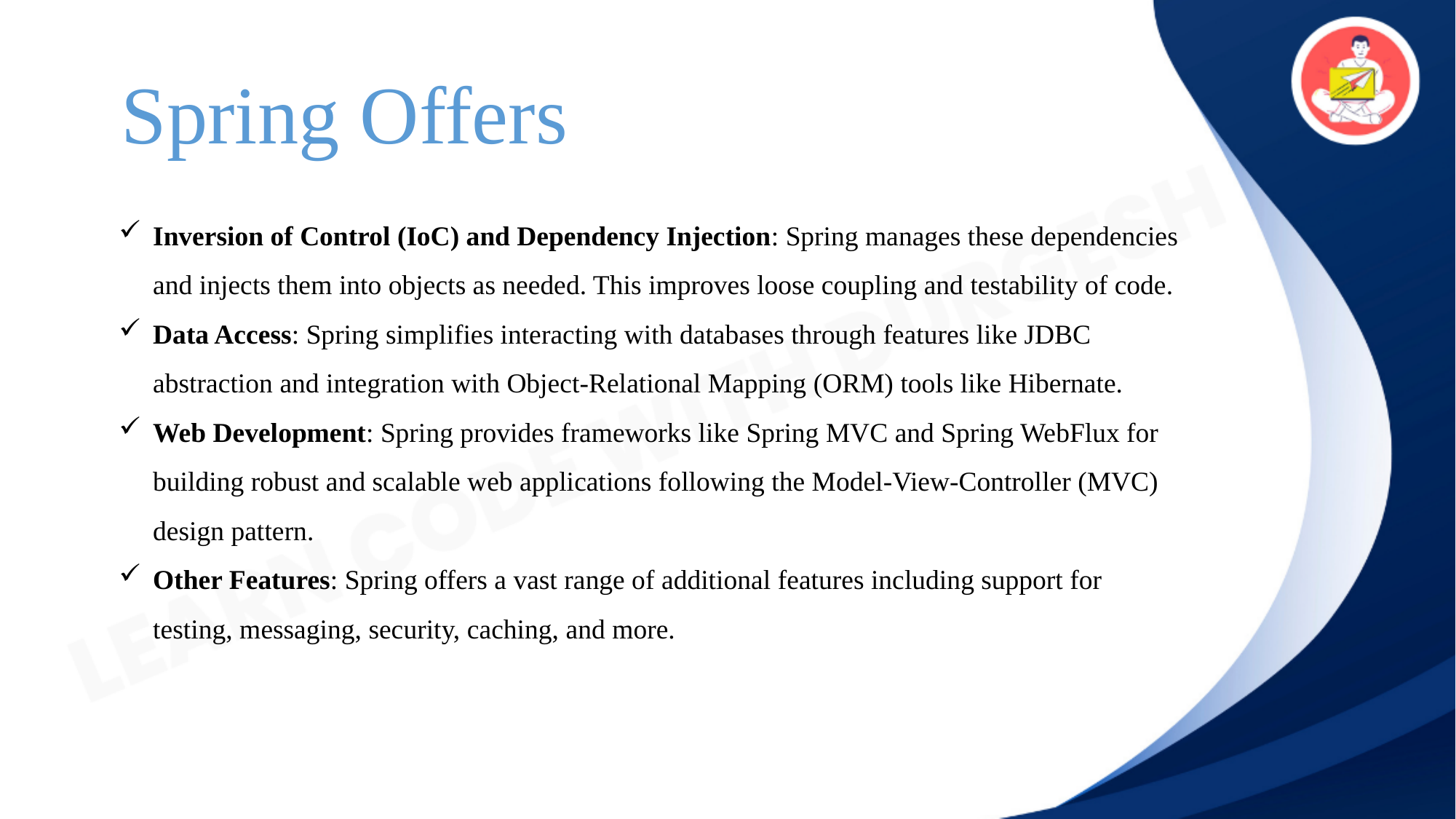

Spring Offers
Inversion of Control (IoC) and Dependency Injection: Spring manages these dependencies and injects them into objects as needed. This improves loose coupling and testability of code.
Data Access: Spring simplifies interacting with databases through features like JDBC abstraction and integration with Object-Relational Mapping (ORM) tools like Hibernate.
Web Development: Spring provides frameworks like Spring MVC and Spring WebFlux for building robust and scalable web applications following the Model-View-Controller (MVC) design pattern.
Other Features: Spring offers a vast range of additional features including support for testing, messaging, security, caching, and more.